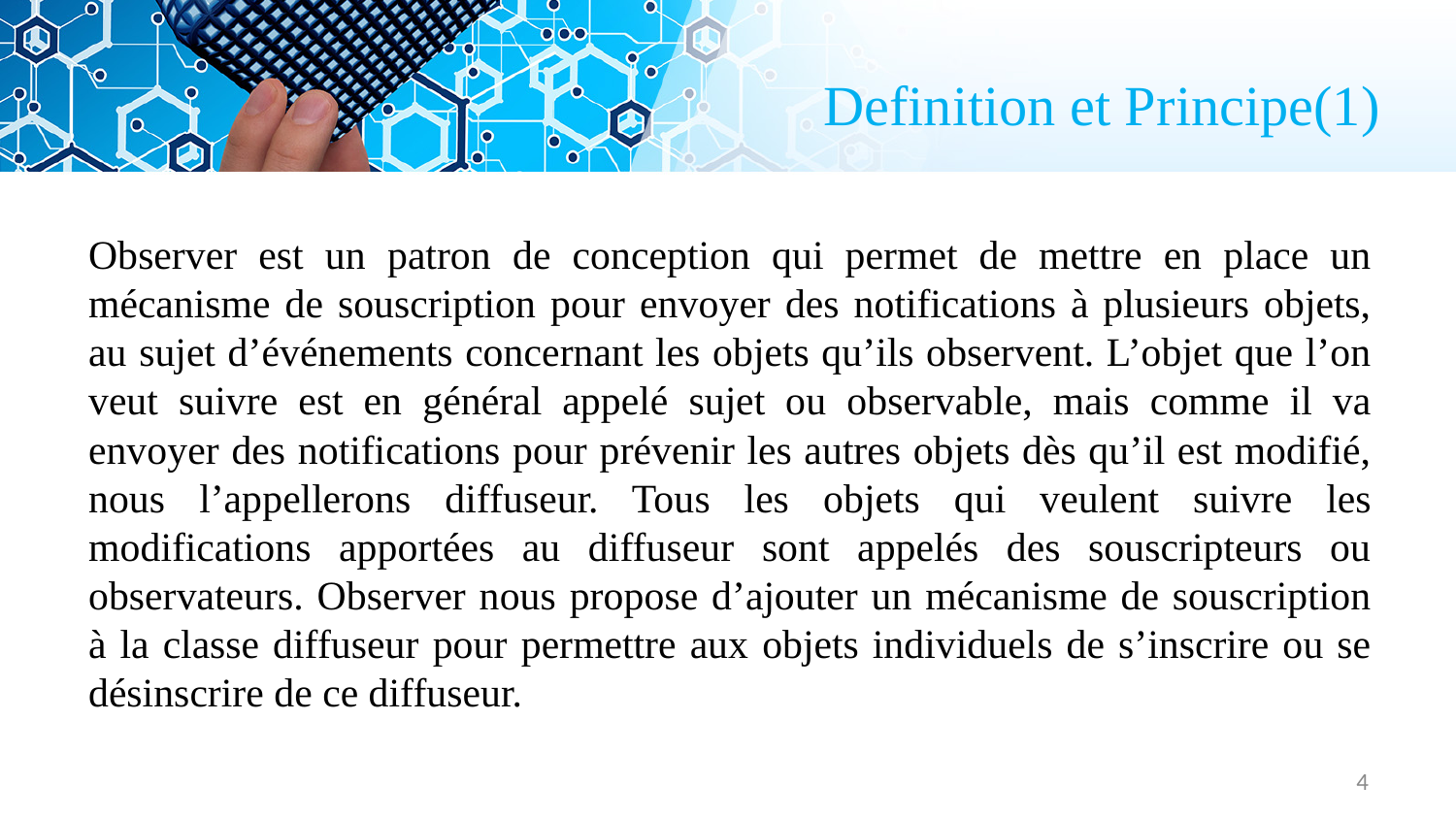

# Definition et Principe(1)
Observer est un patron de conception qui permet de mettre en place un mécanisme de souscription pour envoyer des notifications à plusieurs objets, au sujet d’événements concernant les objets qu’ils observent. L’objet que l’on veut suivre est en général appelé sujet ou observable, mais comme il va envoyer des notifications pour prévenir les autres objets dès qu’il est modifié, nous l’appellerons diffuseur. Tous les objets qui veulent suivre les modifications apportées au diffuseur sont appelés des souscripteurs ou observateurs. Observer nous propose d’ajouter un mécanisme de souscription à la classe diffuseur pour permettre aux objets individuels de s’inscrire ou se désinscrire de ce diffuseur.
4